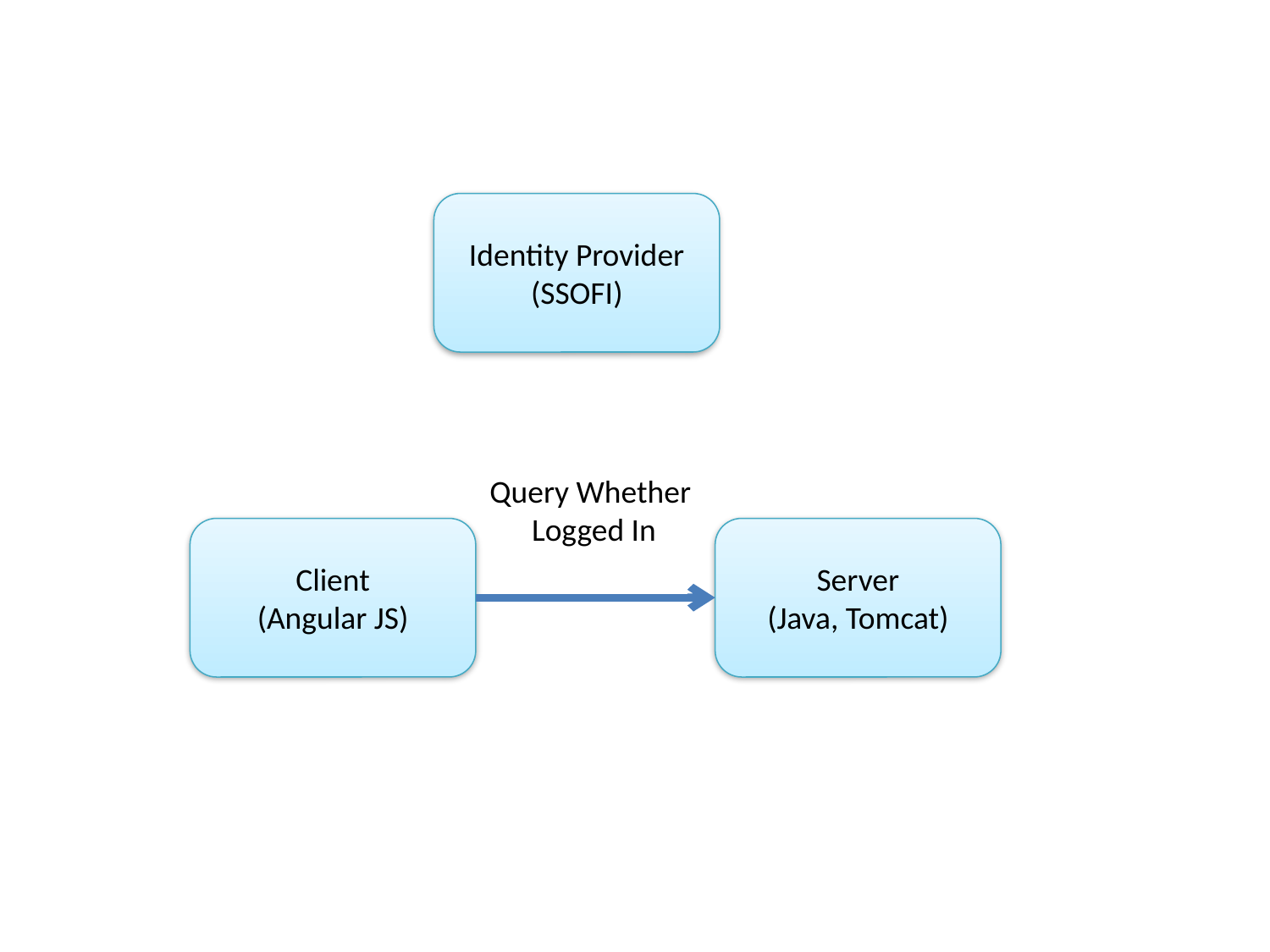

Identity Provider
(SSOFI)
Query Whether
Logged In
Client
(Angular JS)
Server
(Java, Tomcat)